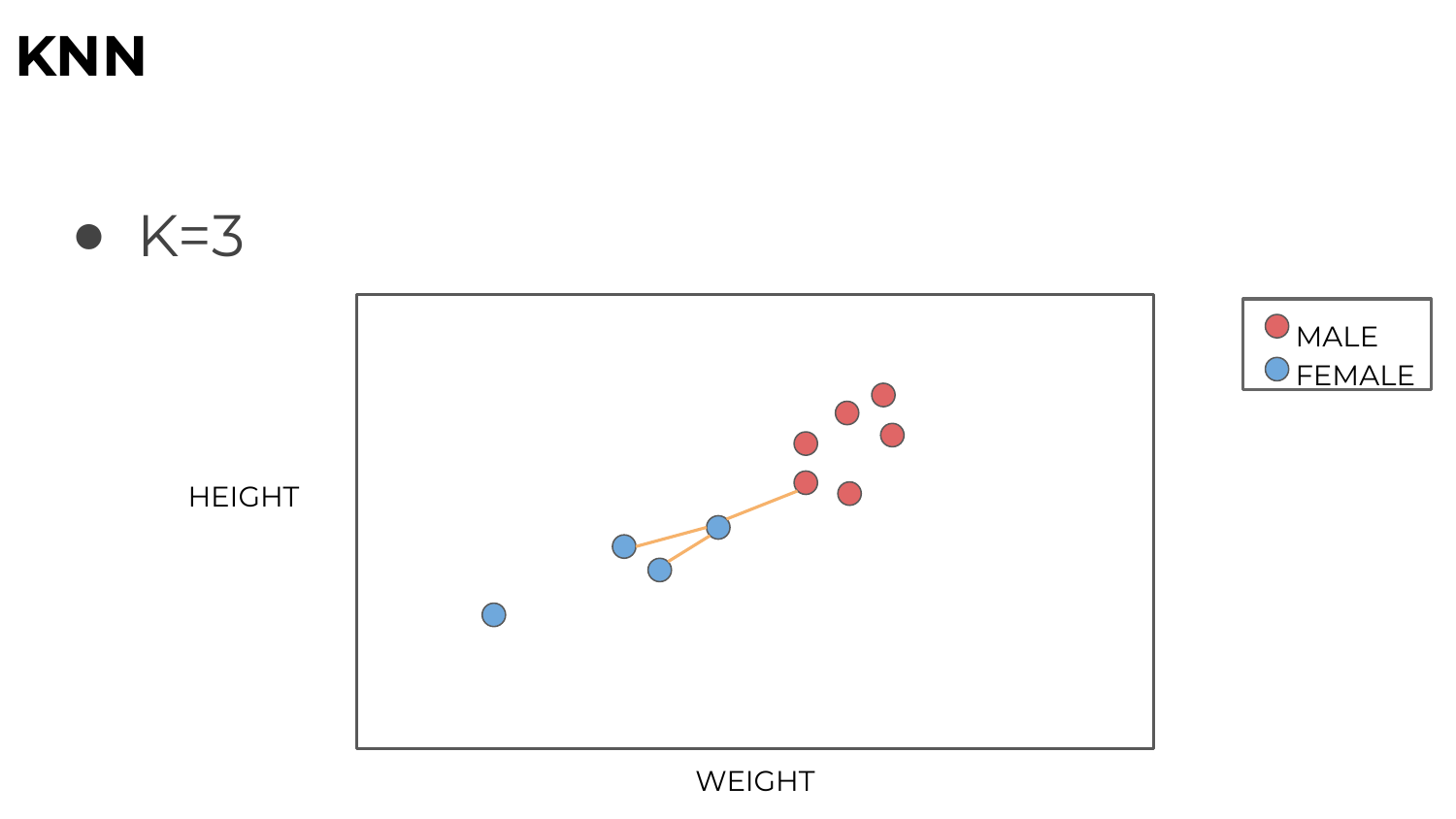

# KNN
K=3

     MALE
     FEMALE

HEIGHT

WEIGHT